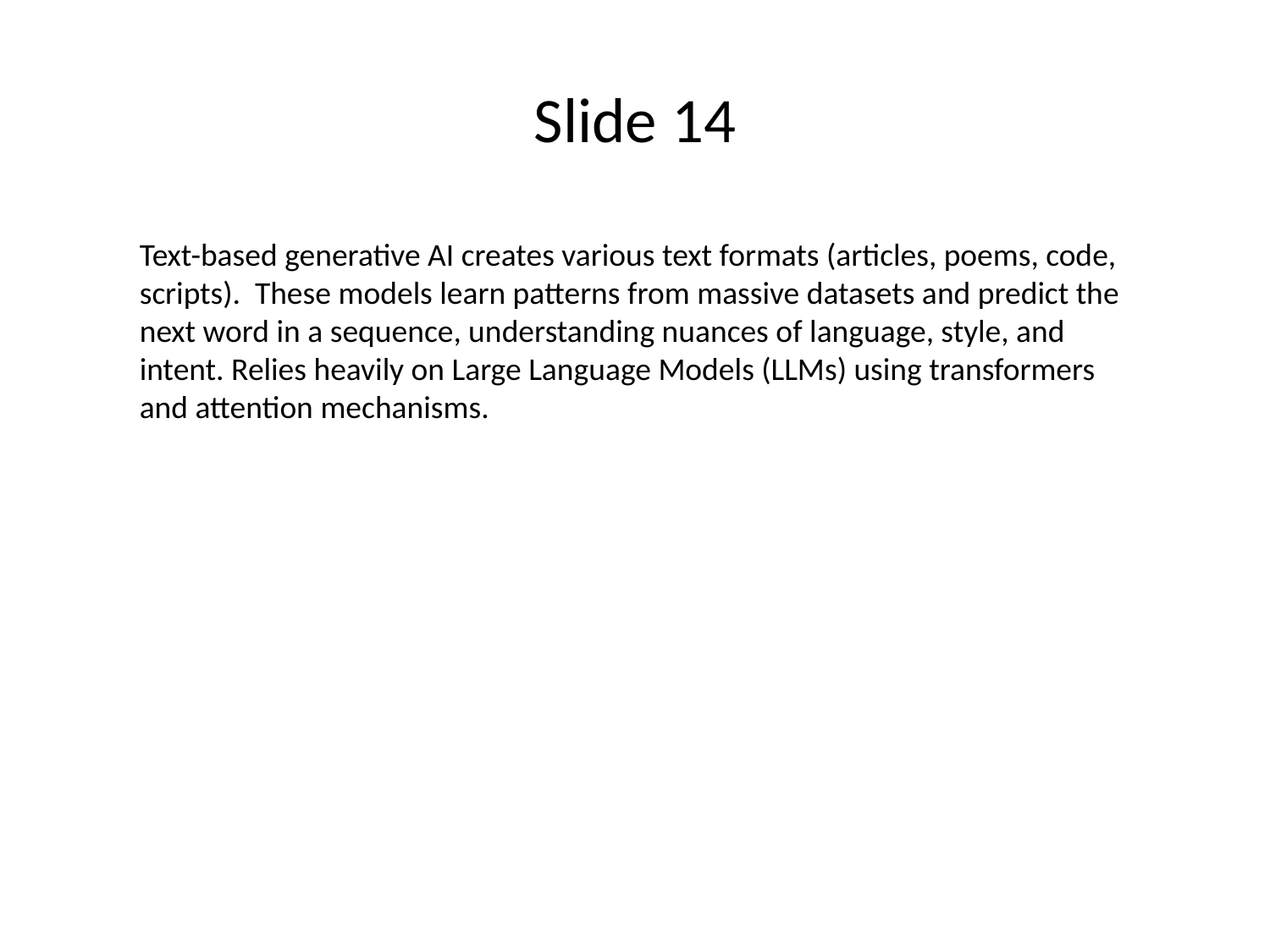

# Slide 14

Text-based generative AI creates various text formats (articles, poems, code, scripts).  These models learn patterns from massive datasets and predict the next word in a sequence, understanding nuances of language, style, and intent. Relies heavily on Large Language Models (LLMs) using transformers and attention mechanisms.